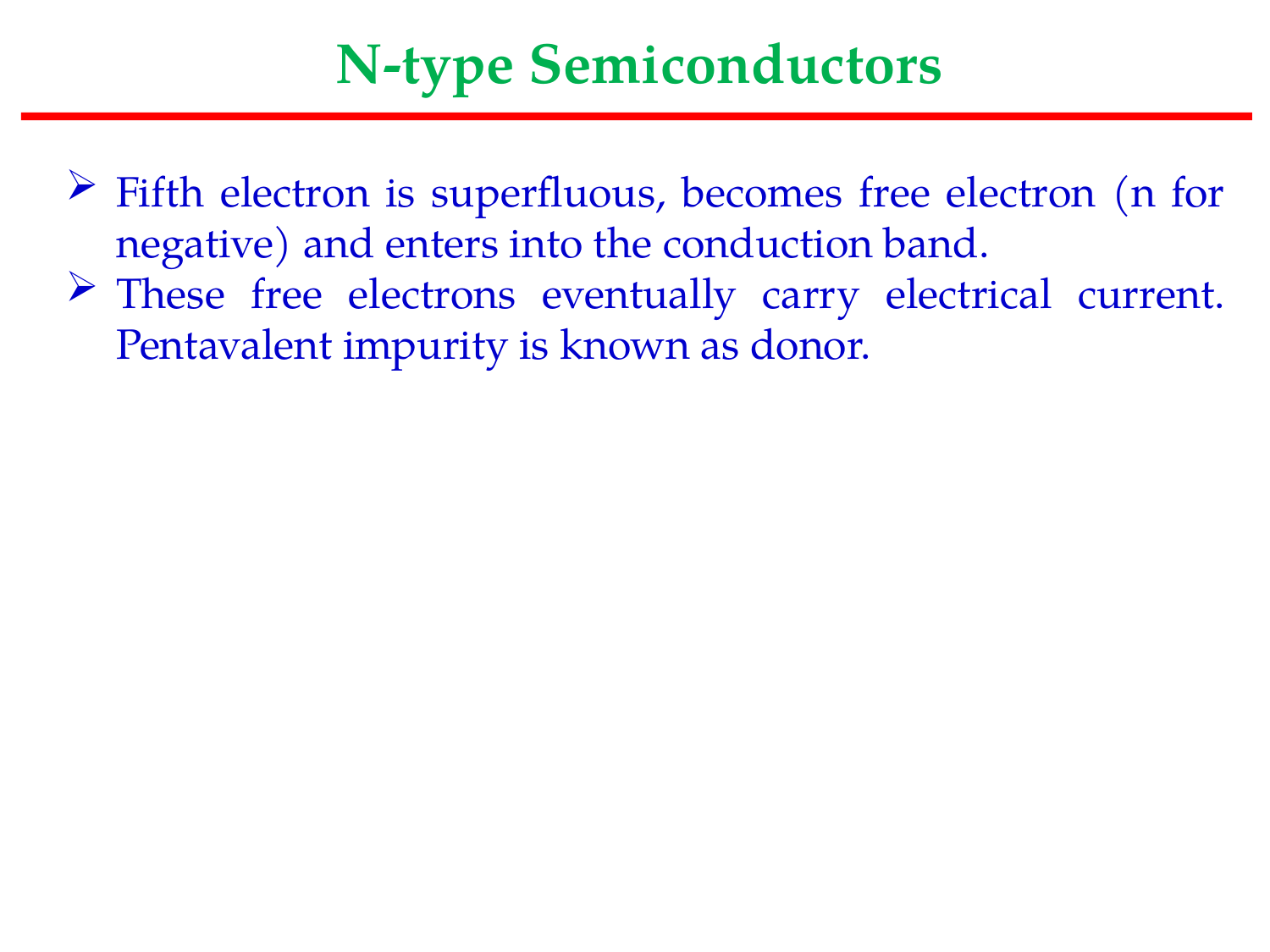

N-type Semiconductors

Fifth electron is superfluous, becomes free electron (n for negative) and enters into the conduction band.
These free electrons eventually carry electrical current. Pentavalent impurity is known as donor.